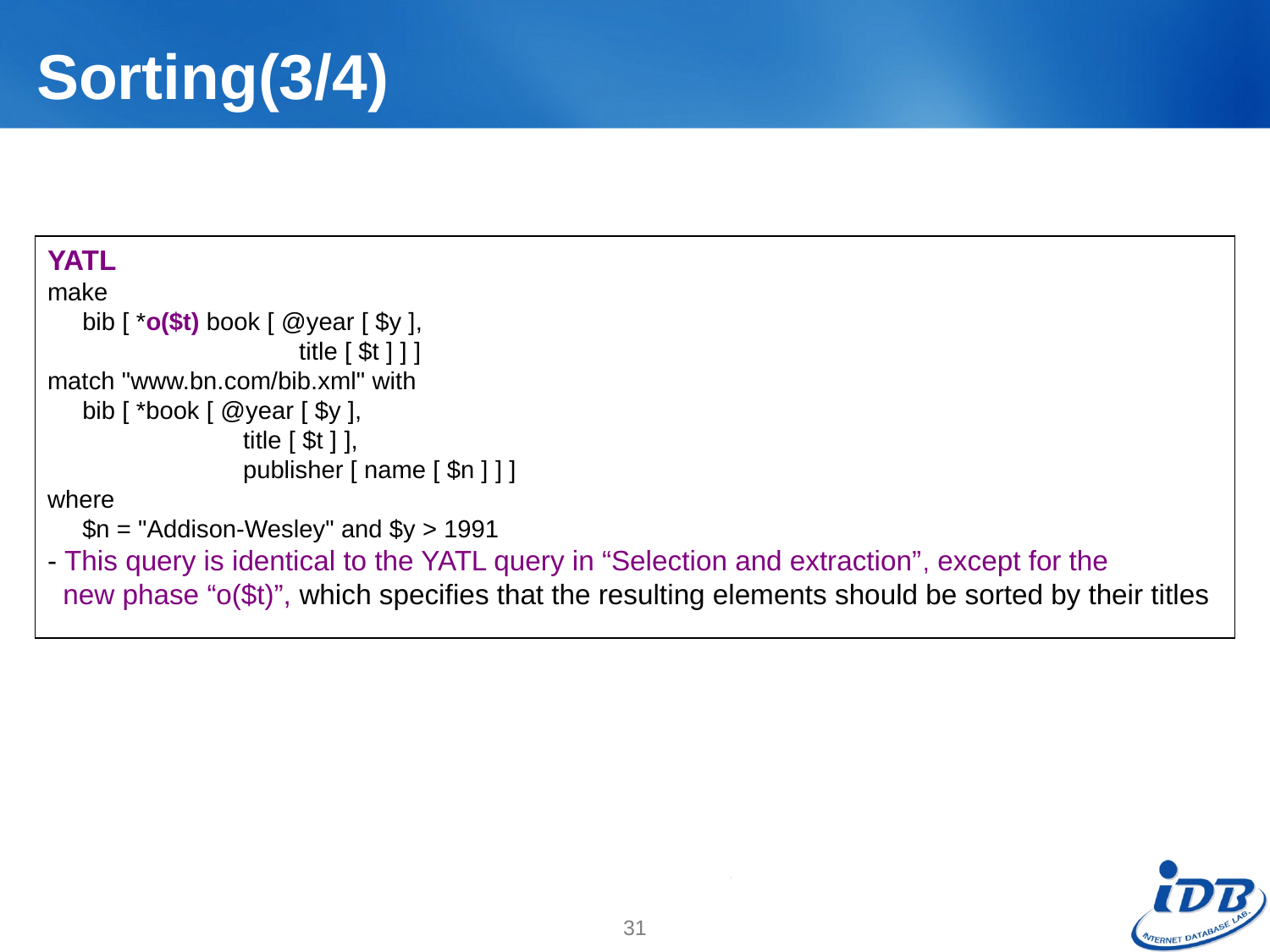

# Sorting(3/4)
YATL
make
     bib [ *o($t) book [ @year [ $y ],
                                    title [ $t ] ] ]
match "www.bn.com/bib.xml" with
     bib [ *book [ @year [ $y ],
                            title [ $t ] ],
                            publisher [ name [ $n ] ] ]
where
     $n = "Addison-Wesley" and $y > 1991
- This query is identical to the YATL query in “Selection and extraction”, except for the
  new phase “o($t)”, which specifies that the resulting elements should be sorted by their titles
31